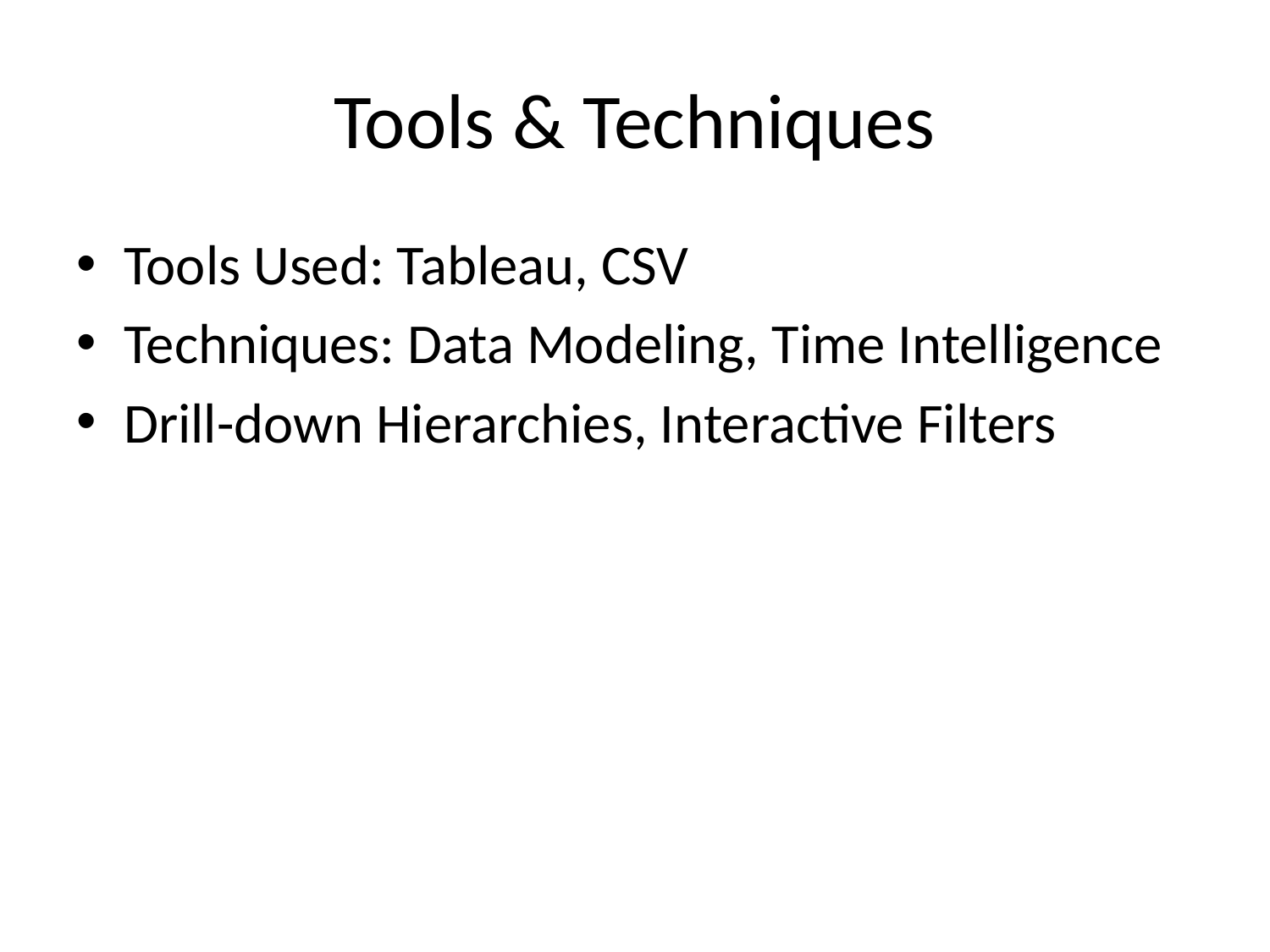

# Tools & Techniques
Tools Used: Tableau, CSV
Techniques: Data Modeling, Time Intelligence
Drill-down Hierarchies, Interactive Filters